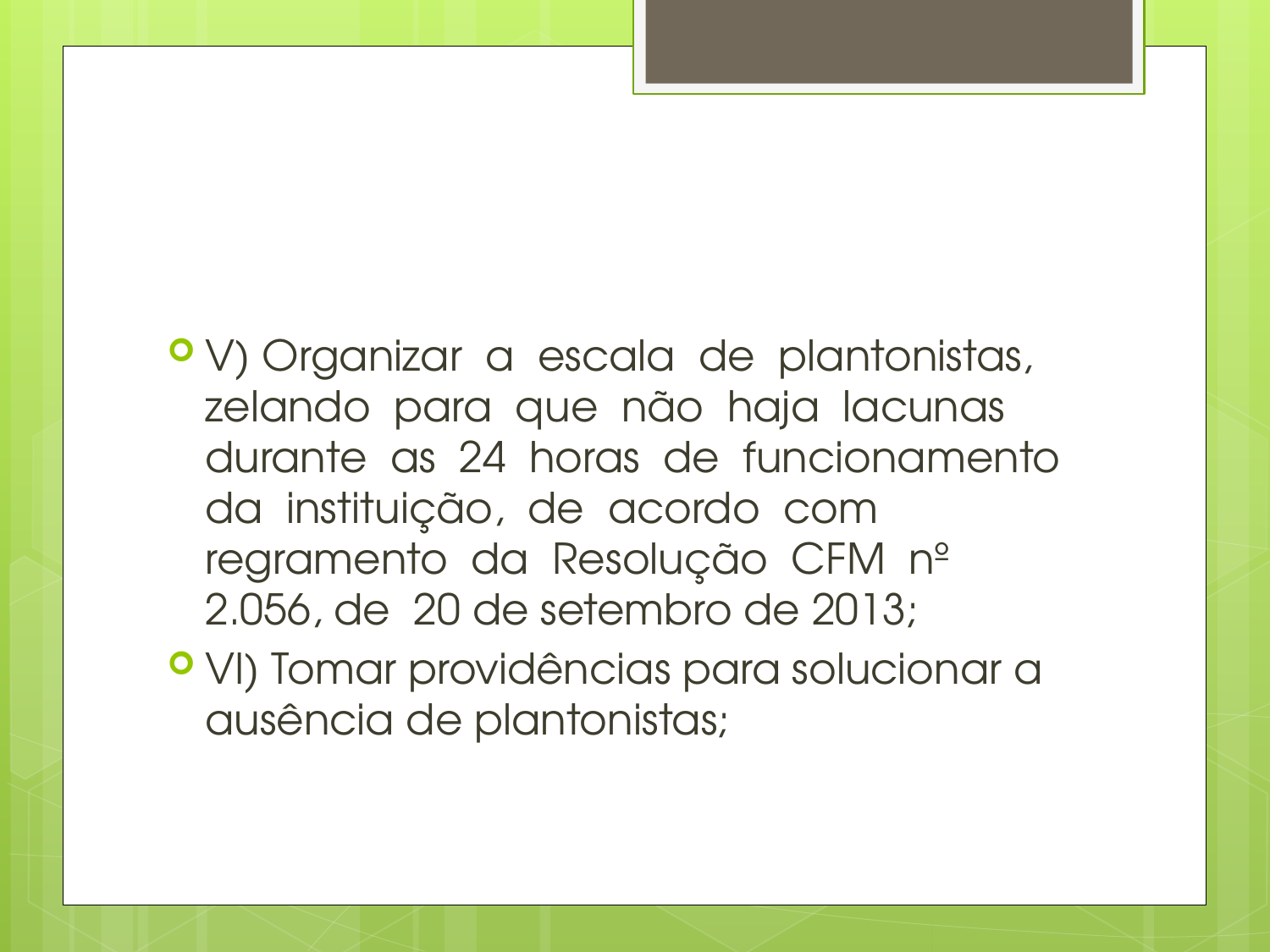

#
V) Organizar  a  escala  de  plantonistas,  zelando  para  que  não  haja  lacunas  durante  as  24  horas  de  funcionamento  da  instituição,  de  acordo  com  regramento  da  Resolução  CFM  nº 2.056, de  20 de setembro de 2013;
VI) Tomar providências para solucionar a ausência de plantonistas;